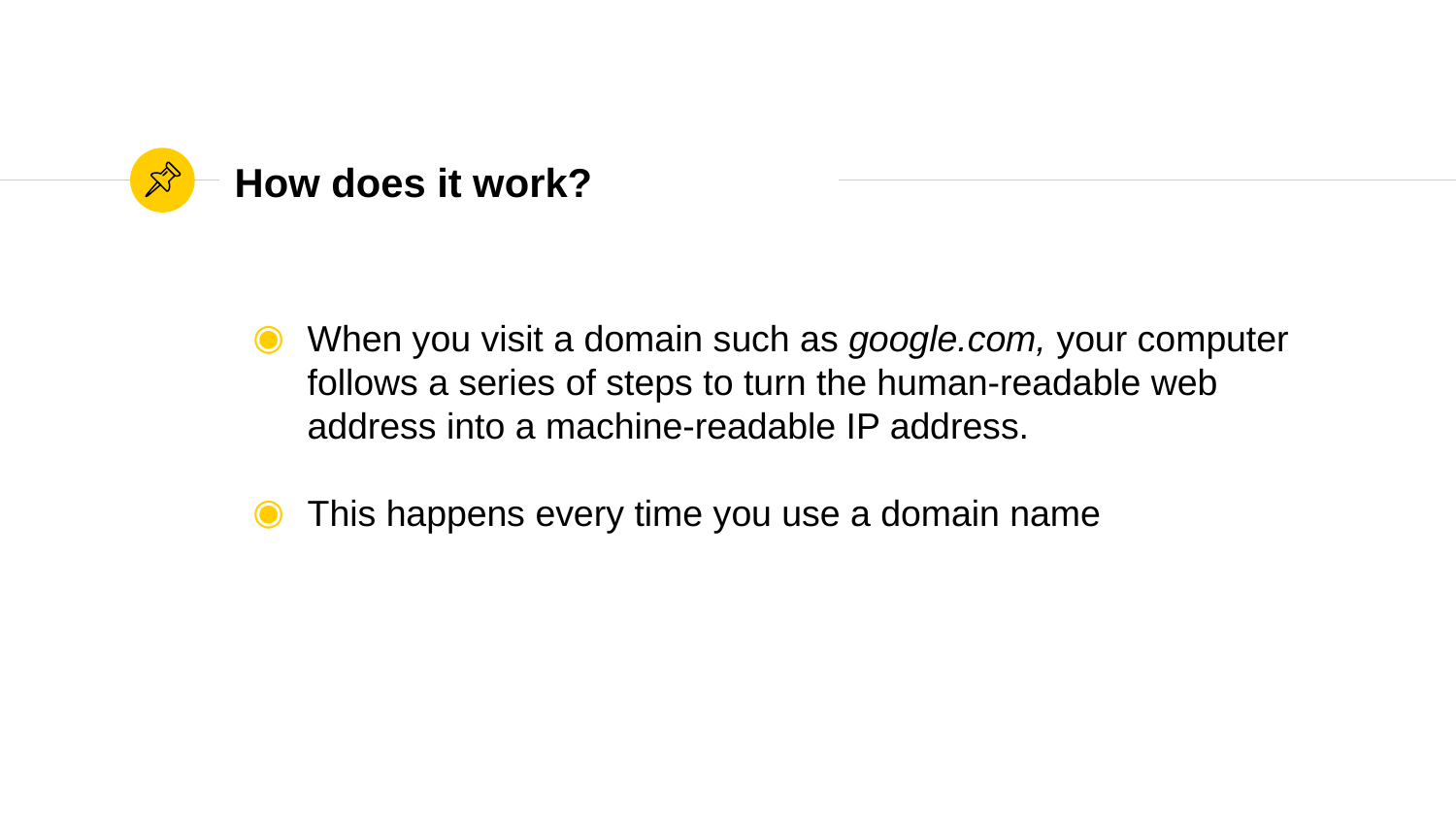

# How does it work?

When you visit a domain such as google.com, your computer follows a series of steps to turn the human-readable web address into a machine-readable IP address.

This happens every time you use a domain name